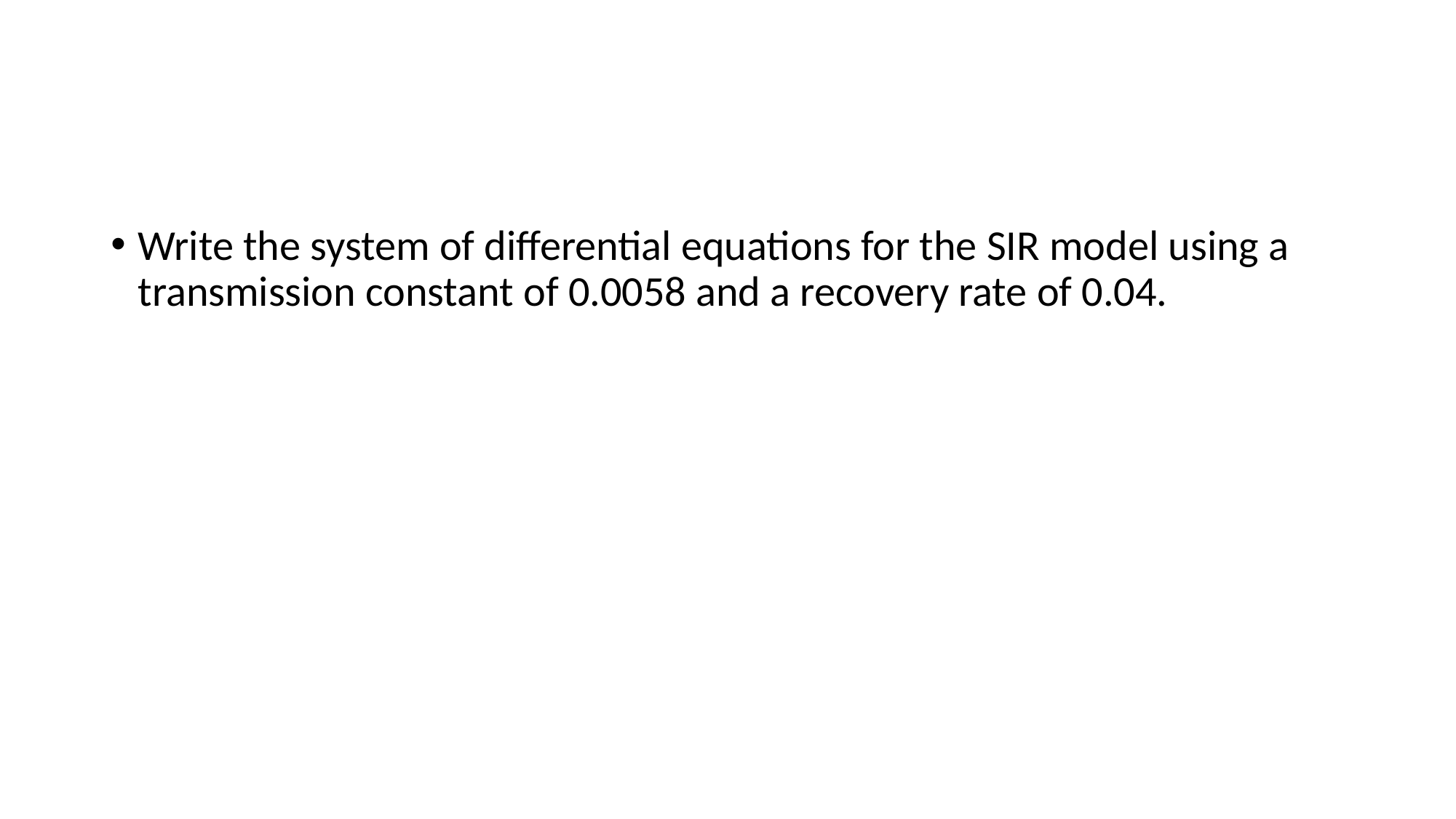

Write the system of differential equations for the SIR model using a transmission constant of 0.0058 and a recovery rate of 0.04.